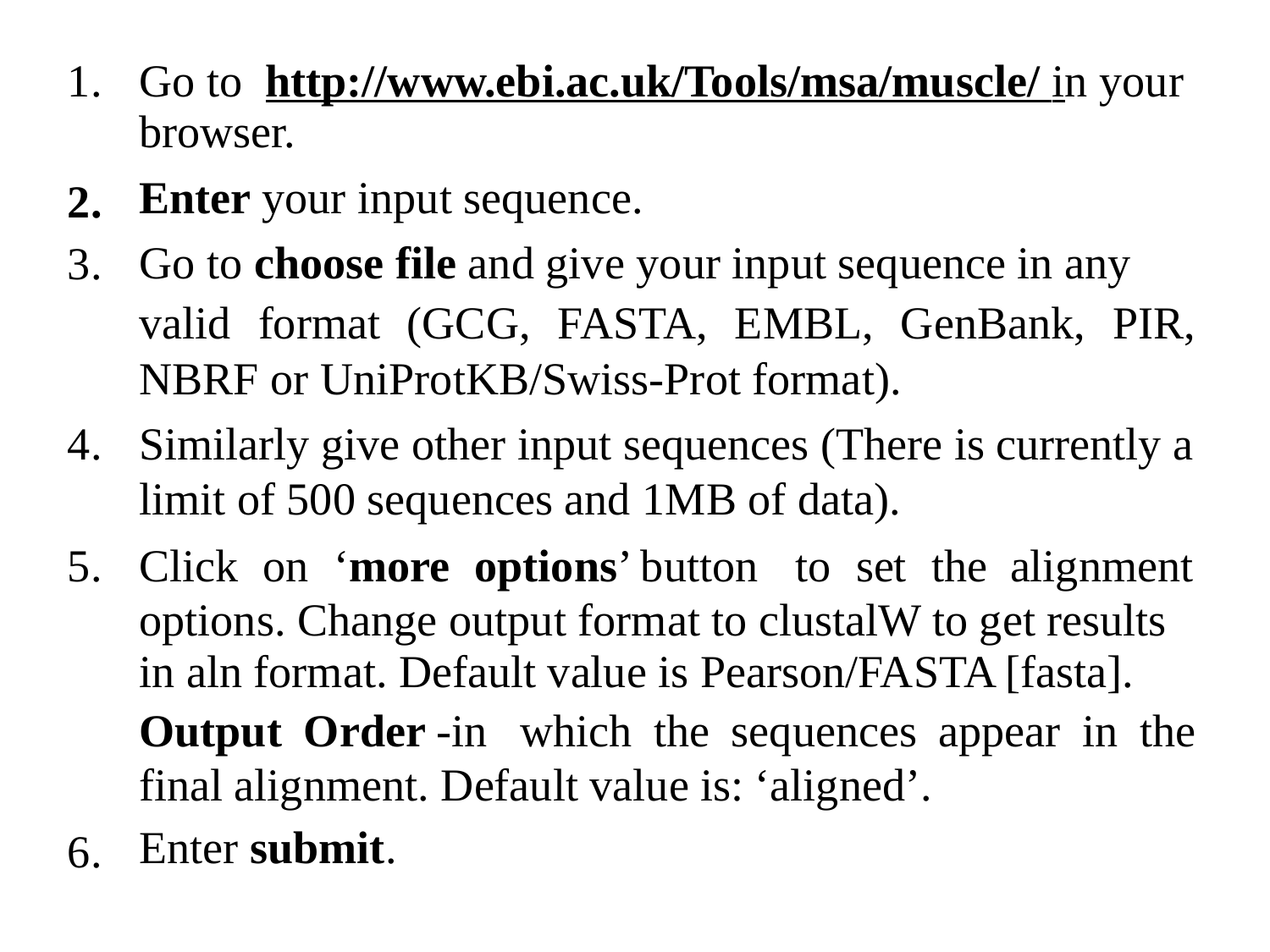

1.
Go to  http://www.ebi.ac.uk/Tools/msa/muscle/ in your
browser.
Enter your input sequence.
Go to choose file and give your input sequence in any
2.
3.
valid
format
(GCG,
FASTA,
EMBL,
GenBank,
PIR,
NBRF or UniProtKB/Swiss-Prot format).
Similarly give other input sequences (There is currently a limit of 500 sequences and 1MB of data).
4.
5.
Click
on
‘more
options’ button
to
set
the  alignment
options. Change output format to clustalW to get results
in aln format. Default value is Pearson/FASTA [fasta].
Output
Order -in
which
the
sequences
appear
in
the
final alignment. Default value is: ‘aligned’.
Enter submit.
6.